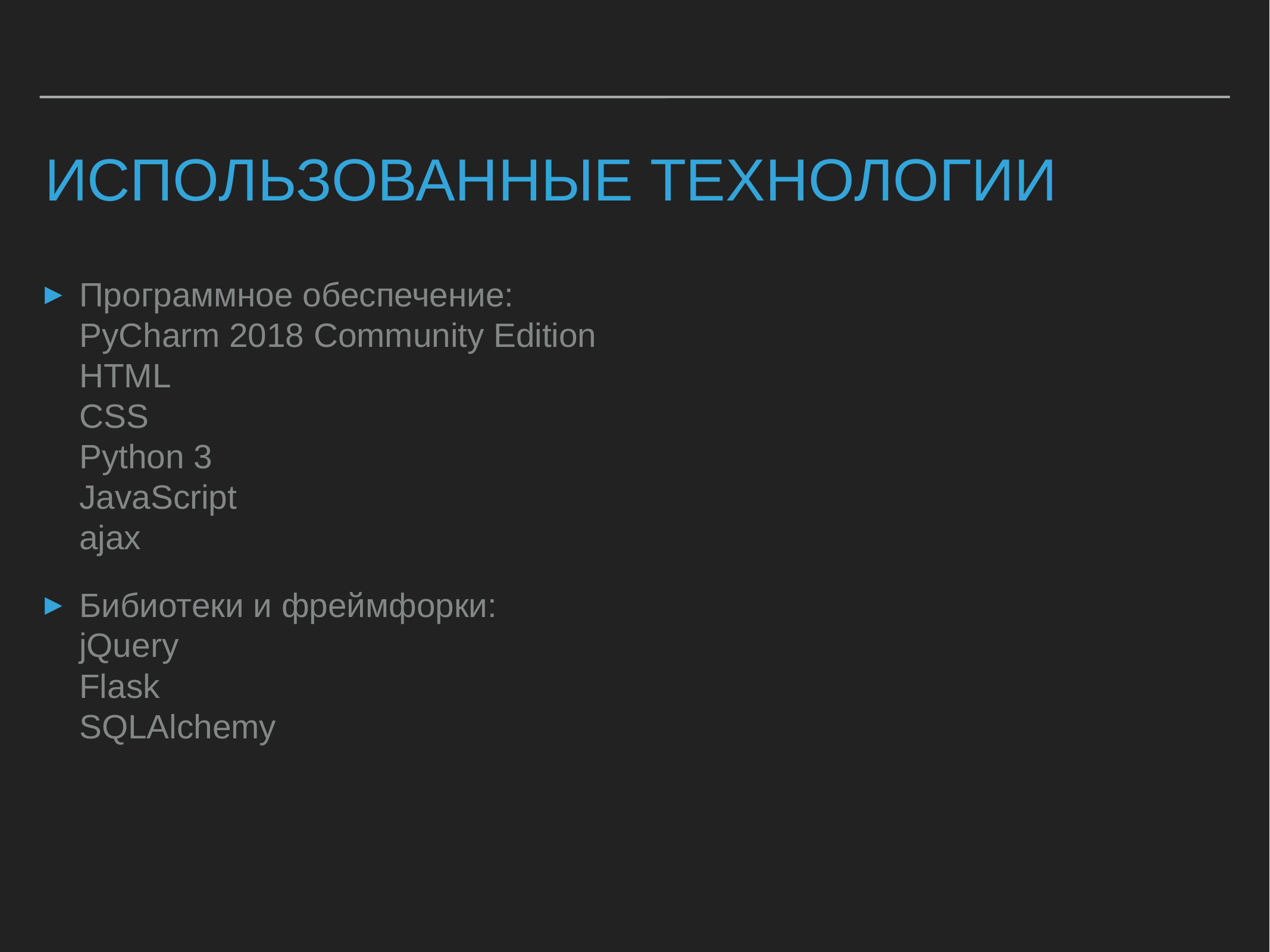

# Использованные технологии
Программное обеспечение:
PyCharm 2018 Community Edition
HTML
CSS
Python 3
JavaScript
ajax
Бибиотеки и фреймфорки:
jQuery
Flask
SQLAlchemy